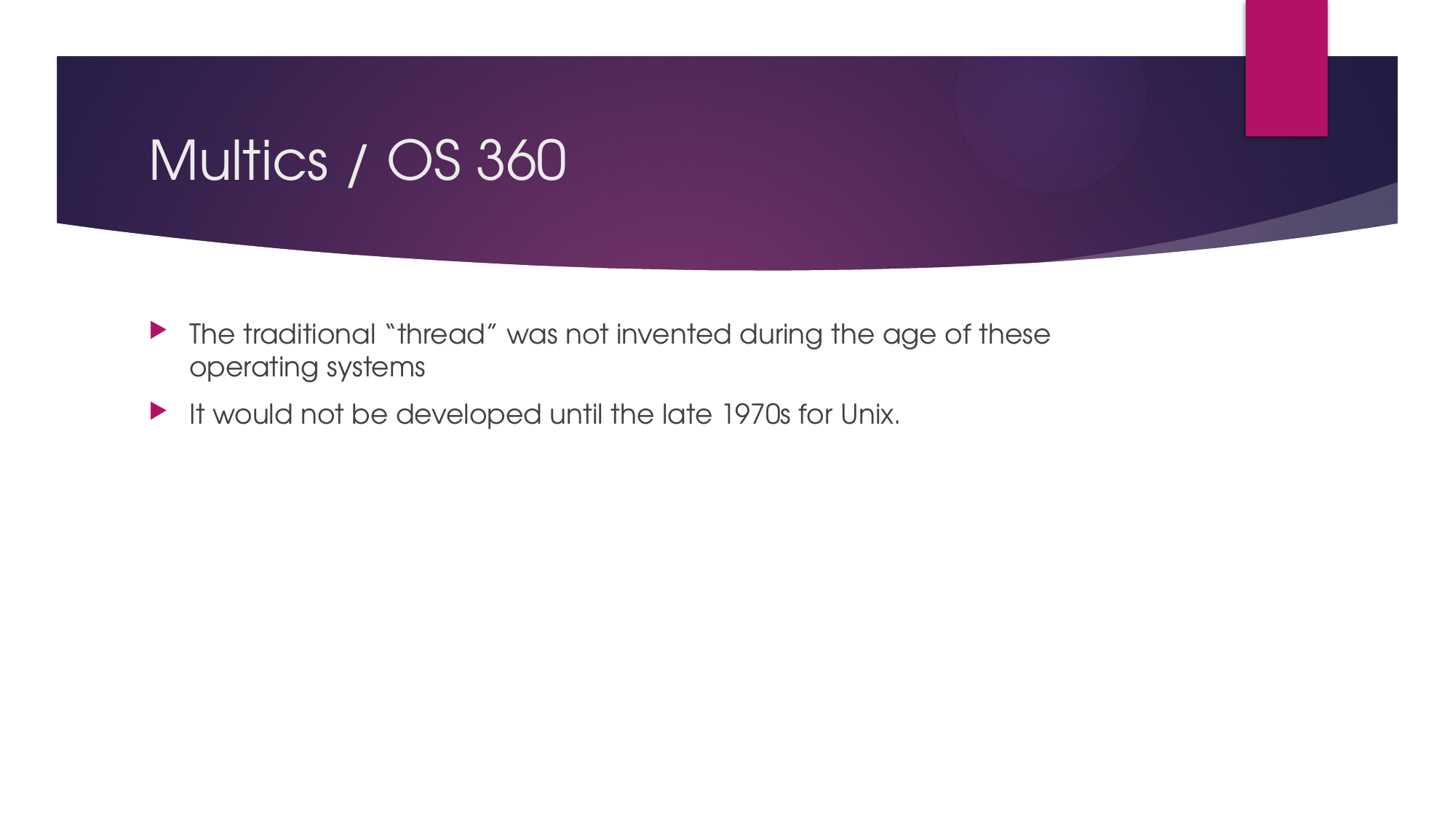

# Multics / OS 360
The traditional “thread” was not invented during the age of these operating systems
It would not be developed until the late 1970s for Unix.